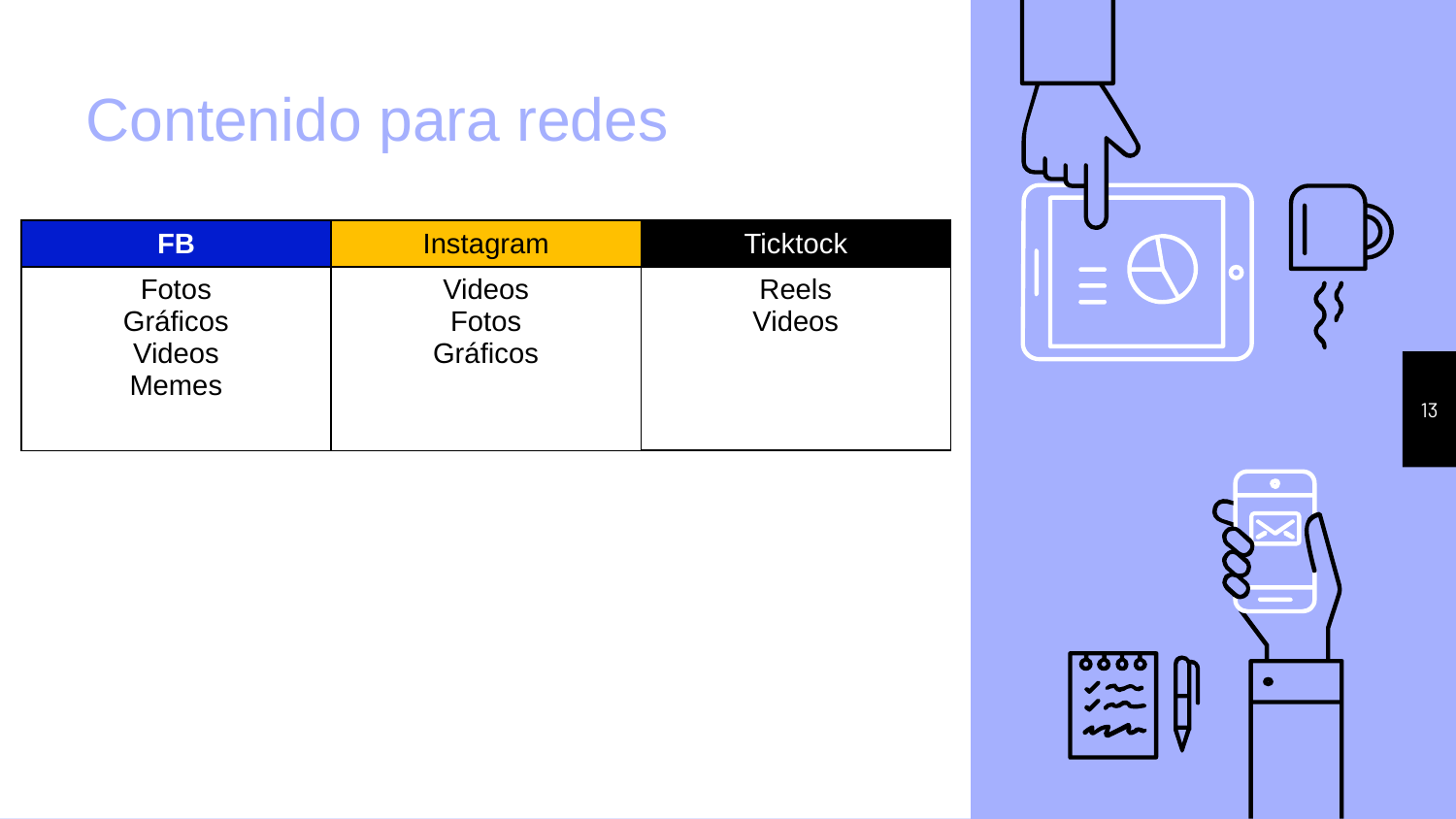

# Contenido para redes
| FB | Instagram | Ticktock |
| --- | --- | --- |
| Fotos Gráficos Videos Memes | Videos Fotos Gráficos | Reels Videos |
13